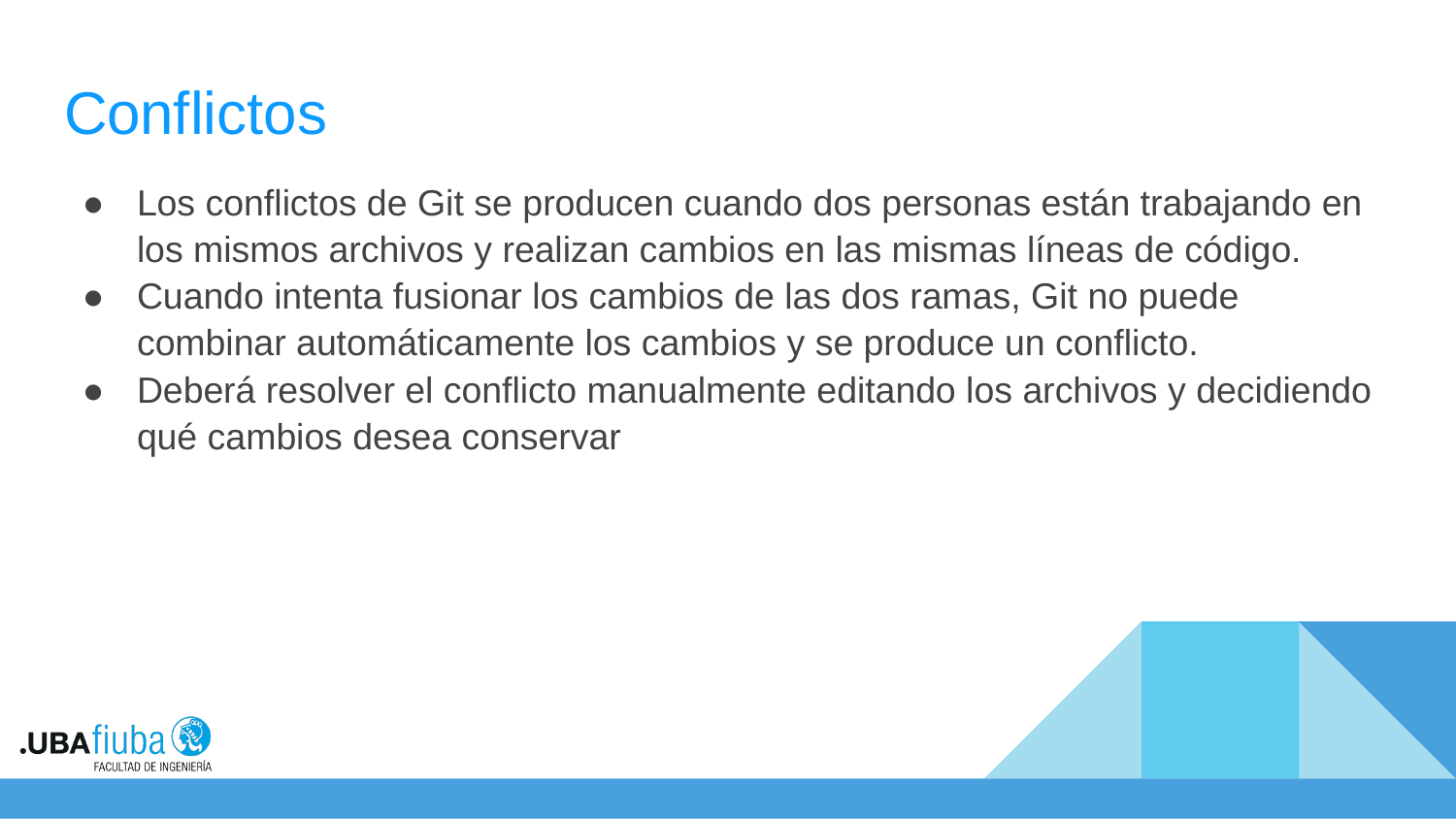

# Conflictos
Los conflictos de Git se producen cuando dos personas están trabajando en los mismos archivos y realizan cambios en las mismas líneas de código.
Cuando intenta fusionar los cambios de las dos ramas, Git no puede combinar automáticamente los cambios y se produce un conflicto.
Deberá resolver el conflicto manualmente editando los archivos y decidiendo qué cambios desea conservar